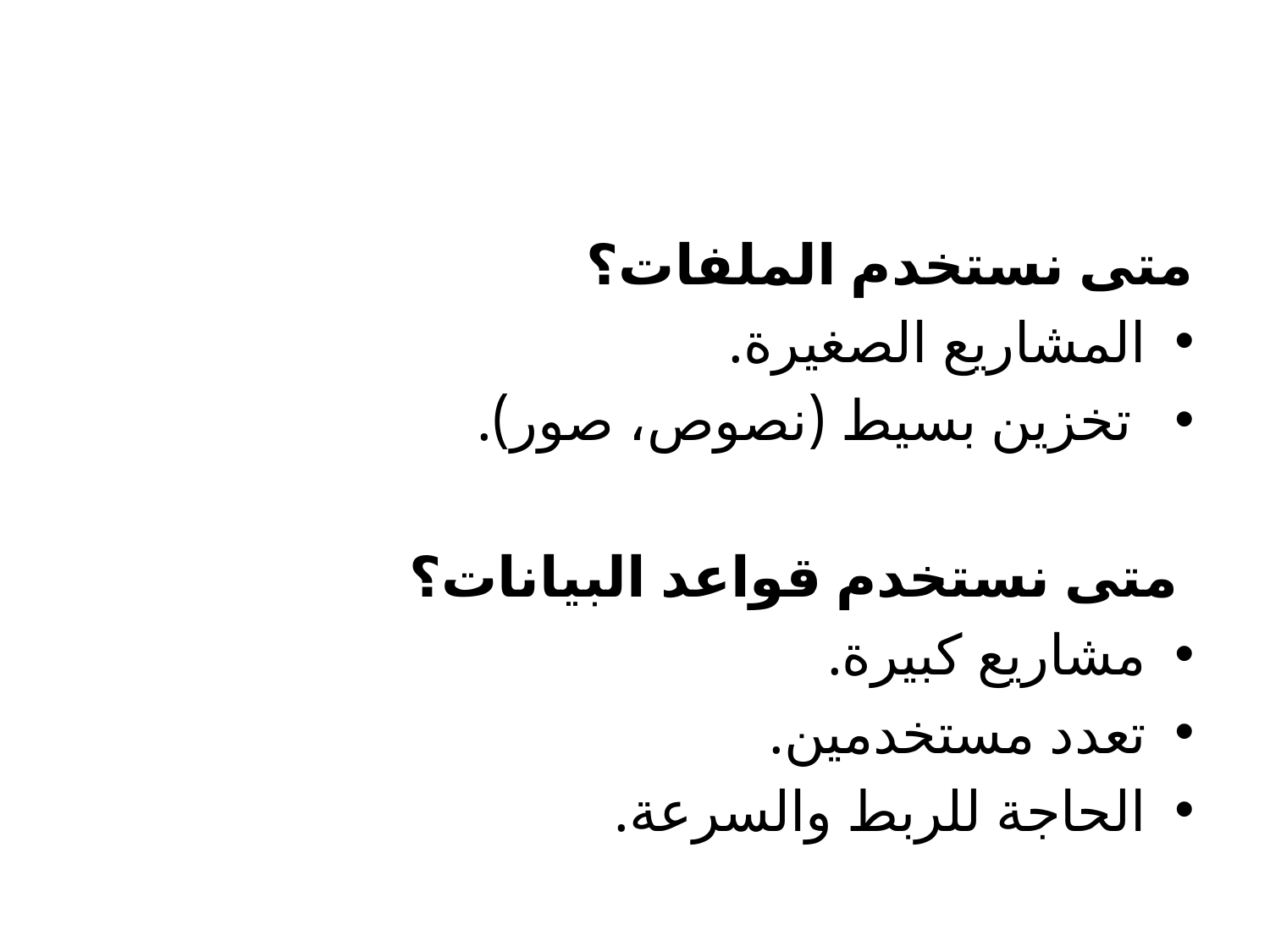

#
متى نستخدم الملفات؟
المشاريع الصغيرة.
 تخزين بسيط (نصوص، صور).

 متى نستخدم قواعد البيانات؟
مشاريع كبيرة.
تعدد مستخدمين.
الحاجة للربط والسرعة.